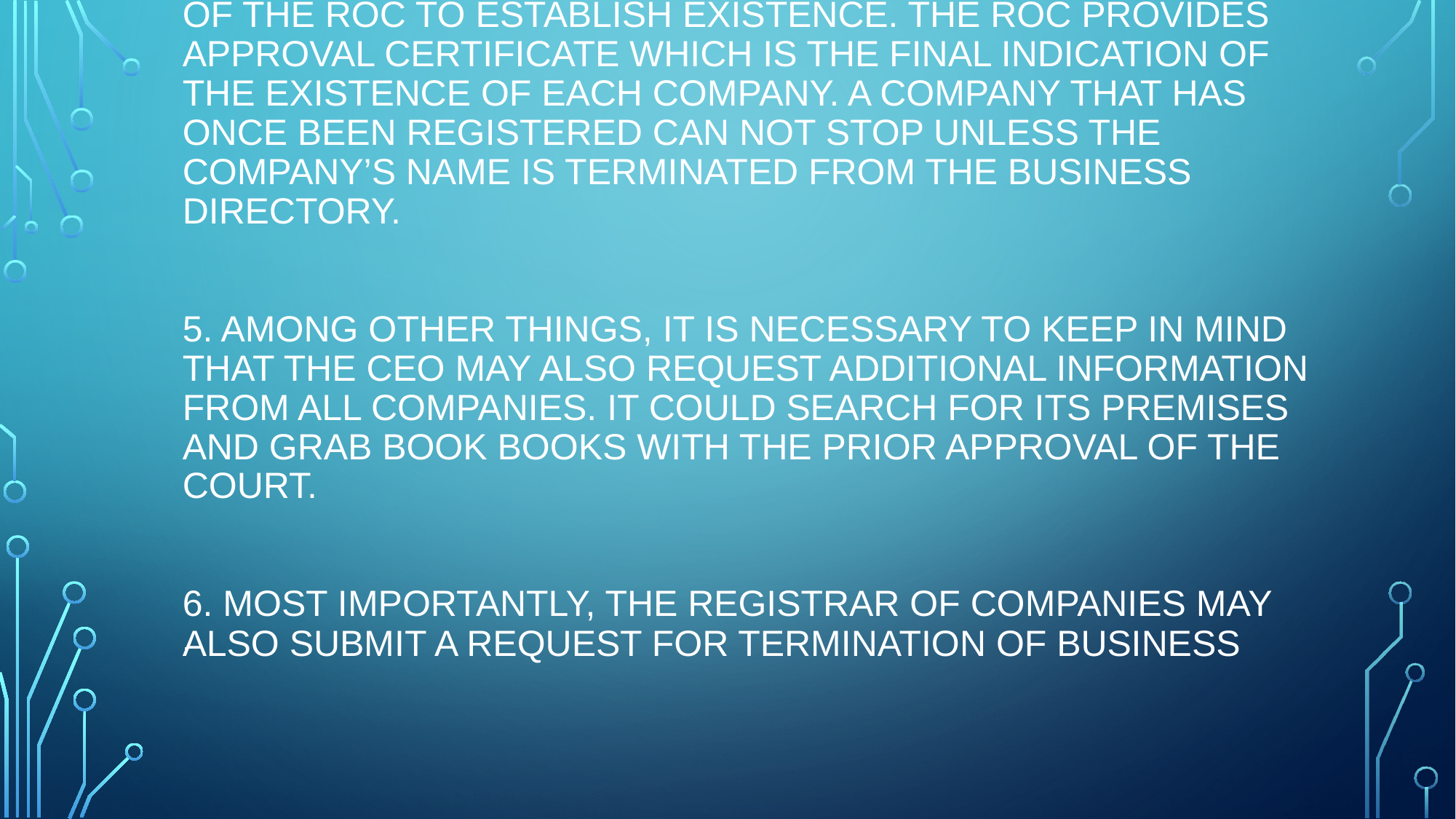

# 4. Every company in the country requires the approval of the ROC to establish existence. The ROC provides approval certificate which is the final indication of the existence of each company. A company that has once been registered can not stop unless the company’s name is terminated from the business directory. 5. Among other things, it is necessary to keep in mind that the CEO may also request additional information from all companies. It could search for its premises and grab book books with the prior approval of the court. 6. Most importantly, the Registrar of Companies may also submit a request for termination of business
.